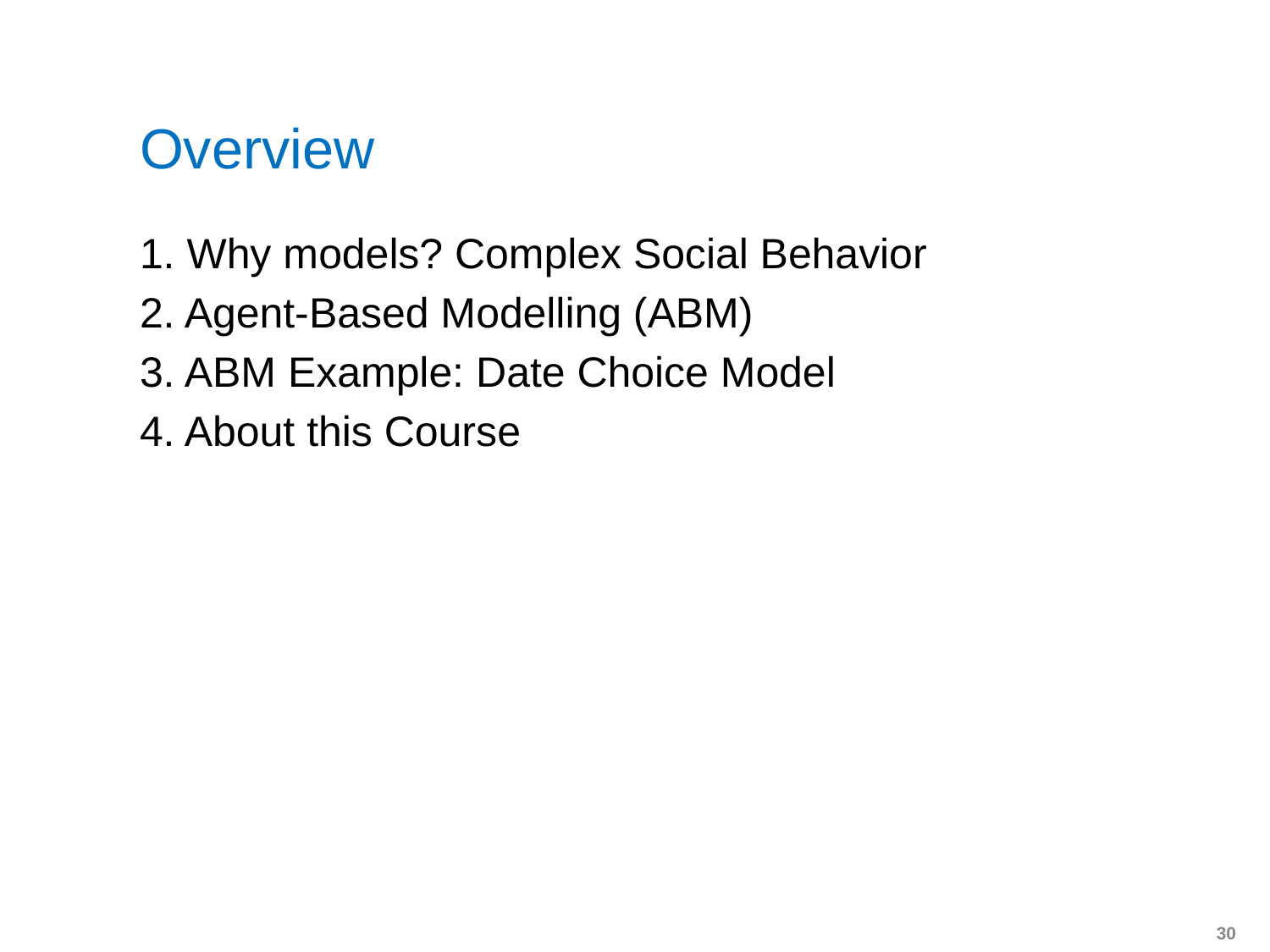

# Overview
1. Why models? Complex Social Behavior
2. Agent-Based Modelling (ABM)
3. ABM Example: Date Choice Model
4. About this Course